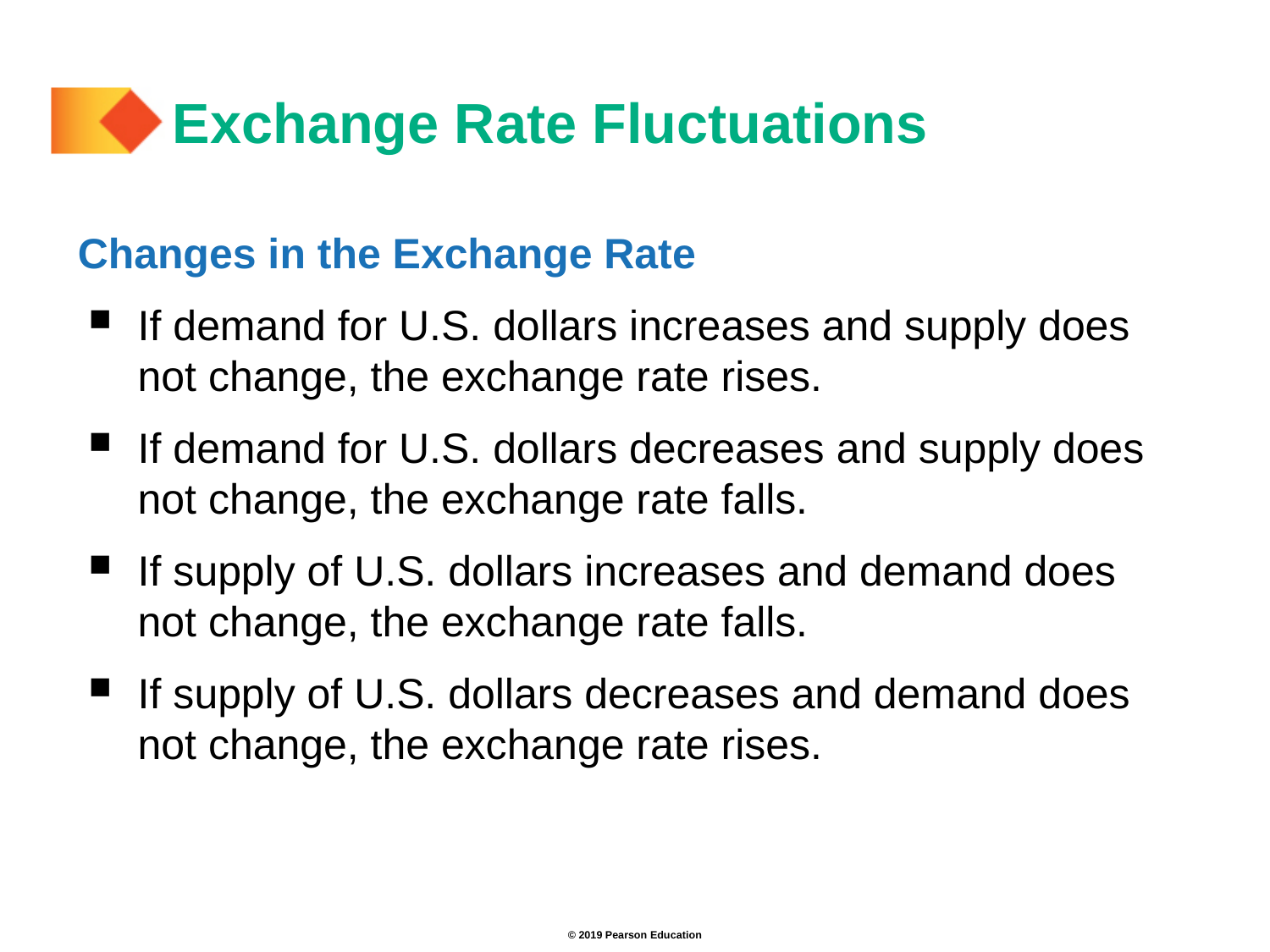

# Exchange Rate Fluctuations
Changes in the Exchange Rate
If demand for U.S. dollars increases and supply does not change, the exchange rate rises.
If demand for U.S. dollars decreases and supply does not change, the exchange rate falls.
If supply of U.S. dollars increases and demand does not change, the exchange rate falls.
If supply of U.S. dollars decreases and demand does not change, the exchange rate rises.